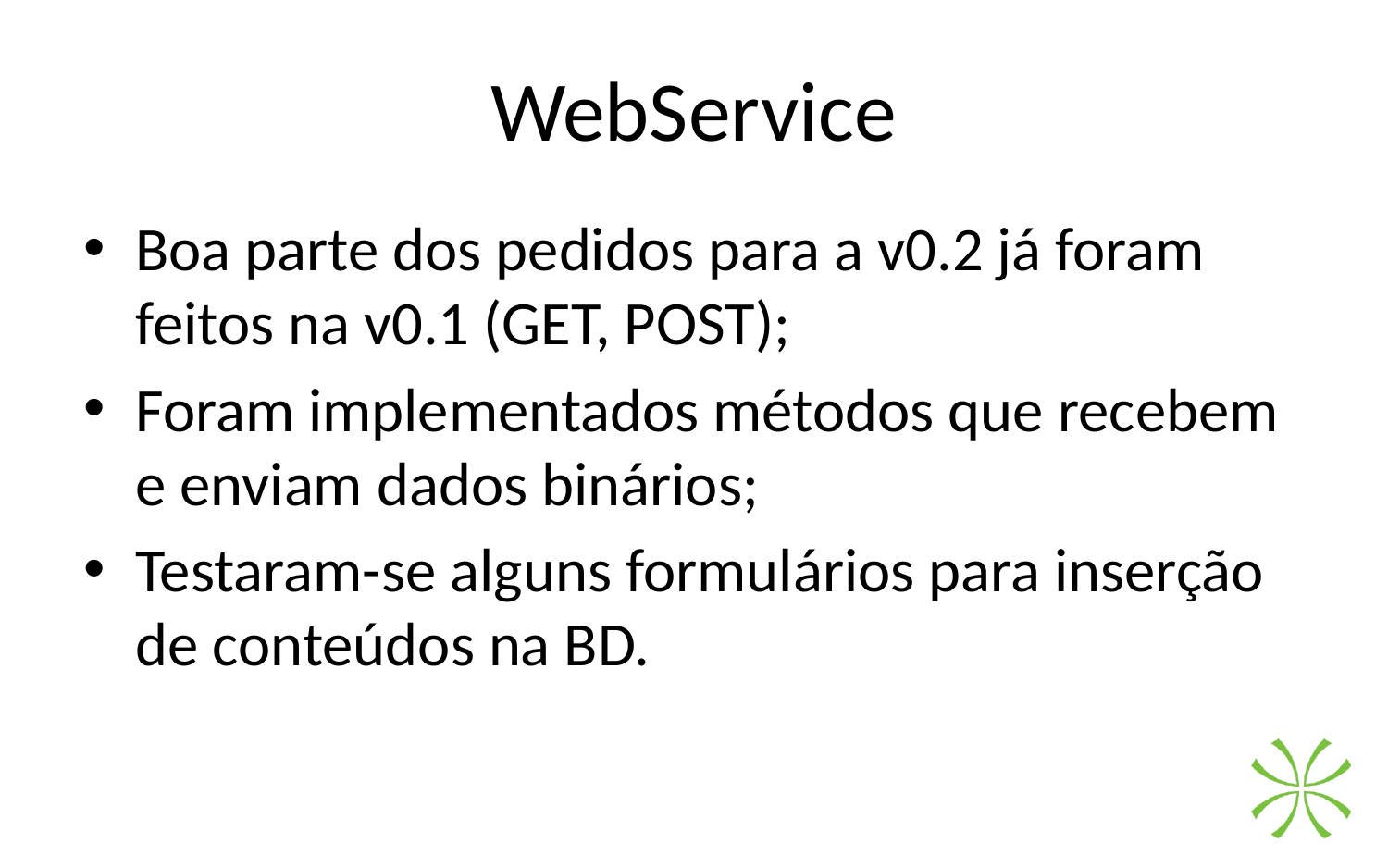

# WebService
Boa parte dos pedidos para a v0.2 já foram feitos na v0.1 (GET, POST);
Foram implementados métodos que recebem e enviam dados binários;
Testaram-se alguns formulários para inserção de conteúdos na BD.